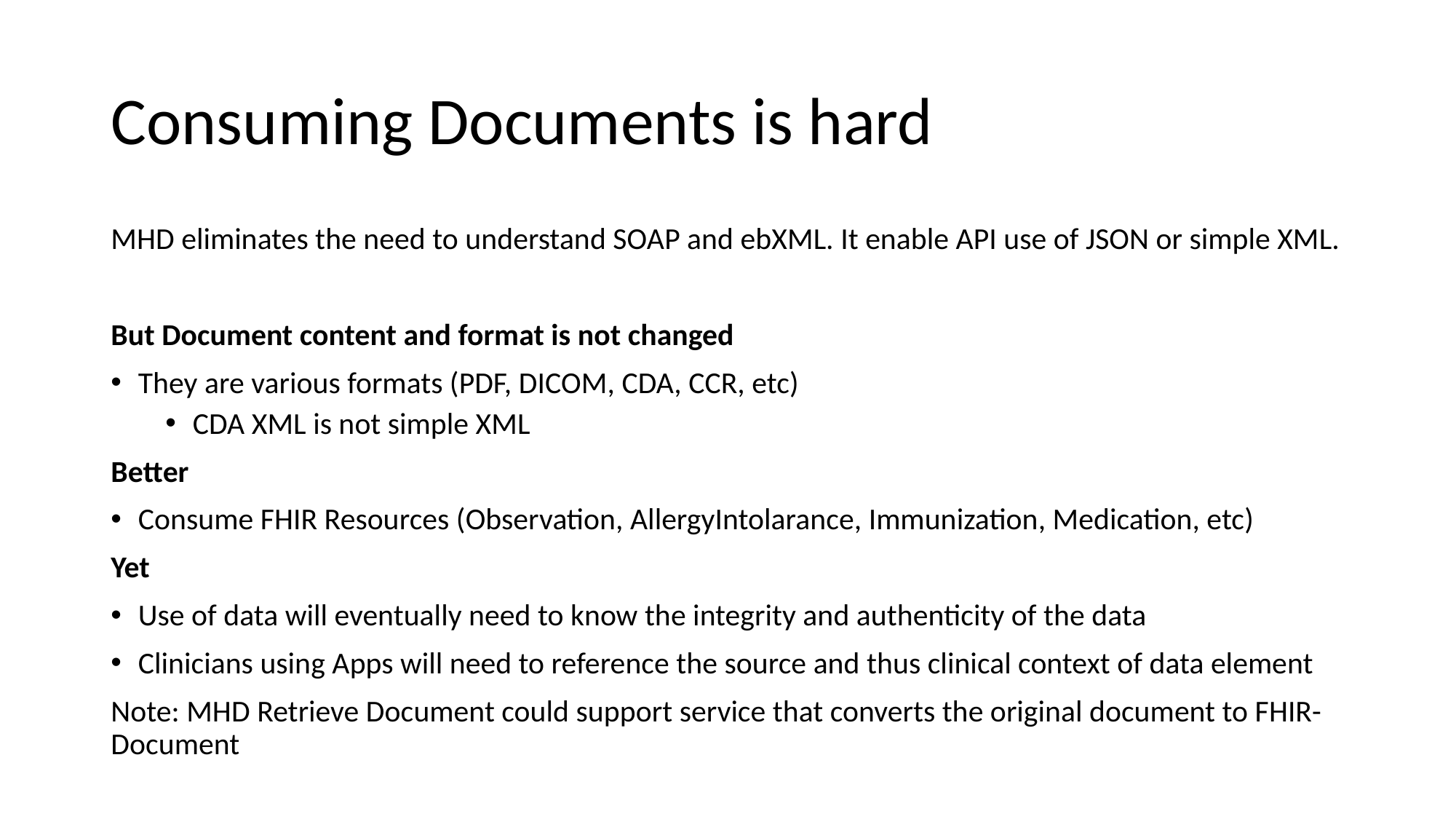

# Consuming Documents is hard
MHD eliminates the need to understand SOAP and ebXML. It enable API use of JSON or simple XML.

But Document content and format is not changed
They are various formats (PDF, DICOM, CDA, CCR, etc)
CDA XML is not simple XML
Better
Consume FHIR Resources (Observation, AllergyIntolarance, Immunization, Medication, etc)
Yet
Use of data will eventually need to know the integrity and authenticity of the data
Clinicians using Apps will need to reference the source and thus clinical context of data element
Note: MHD Retrieve Document could support service that converts the original document to FHIR-Document